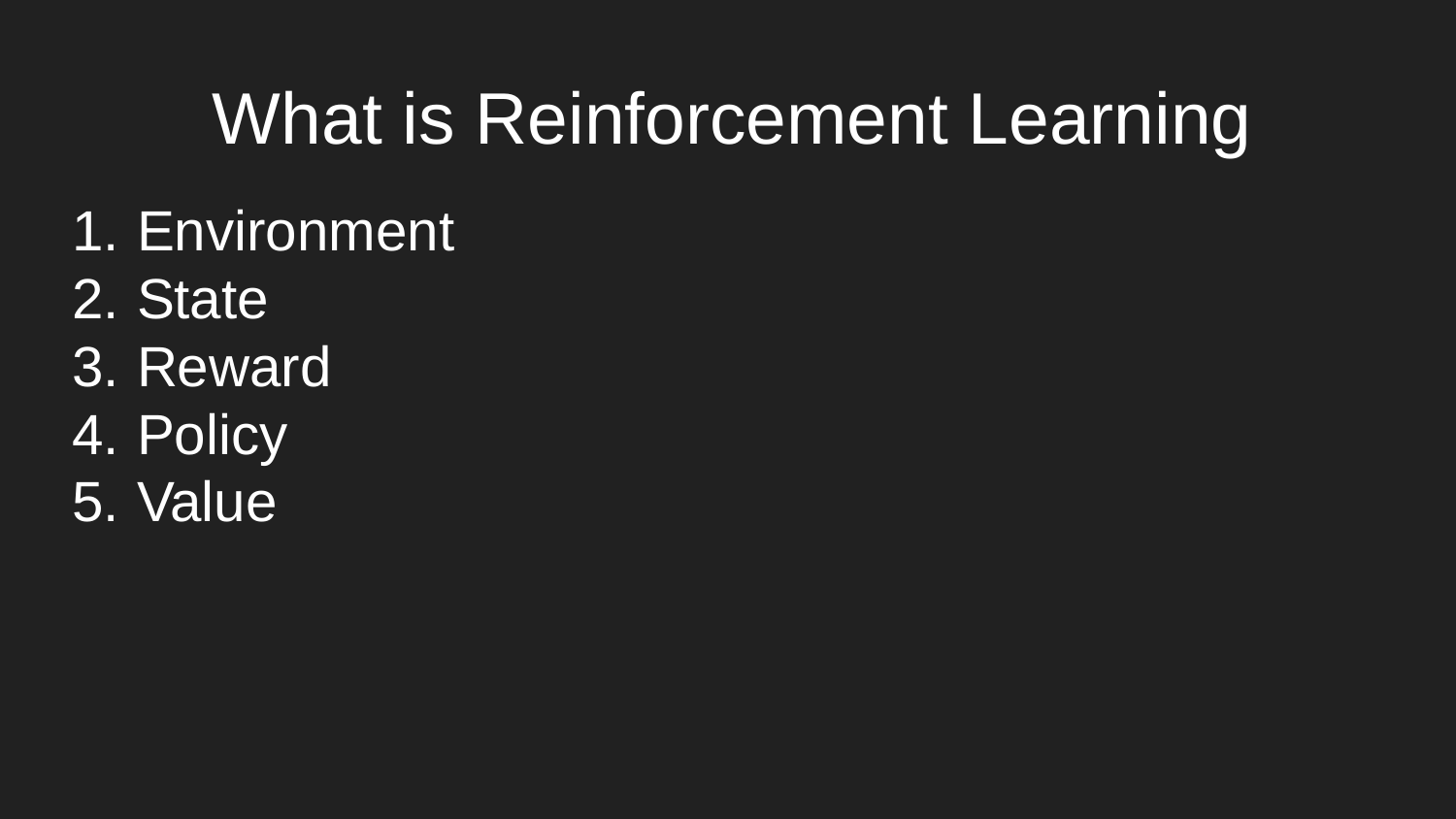

# What is Reinforcement Learning
Environment
State
Reward
Policy
Value